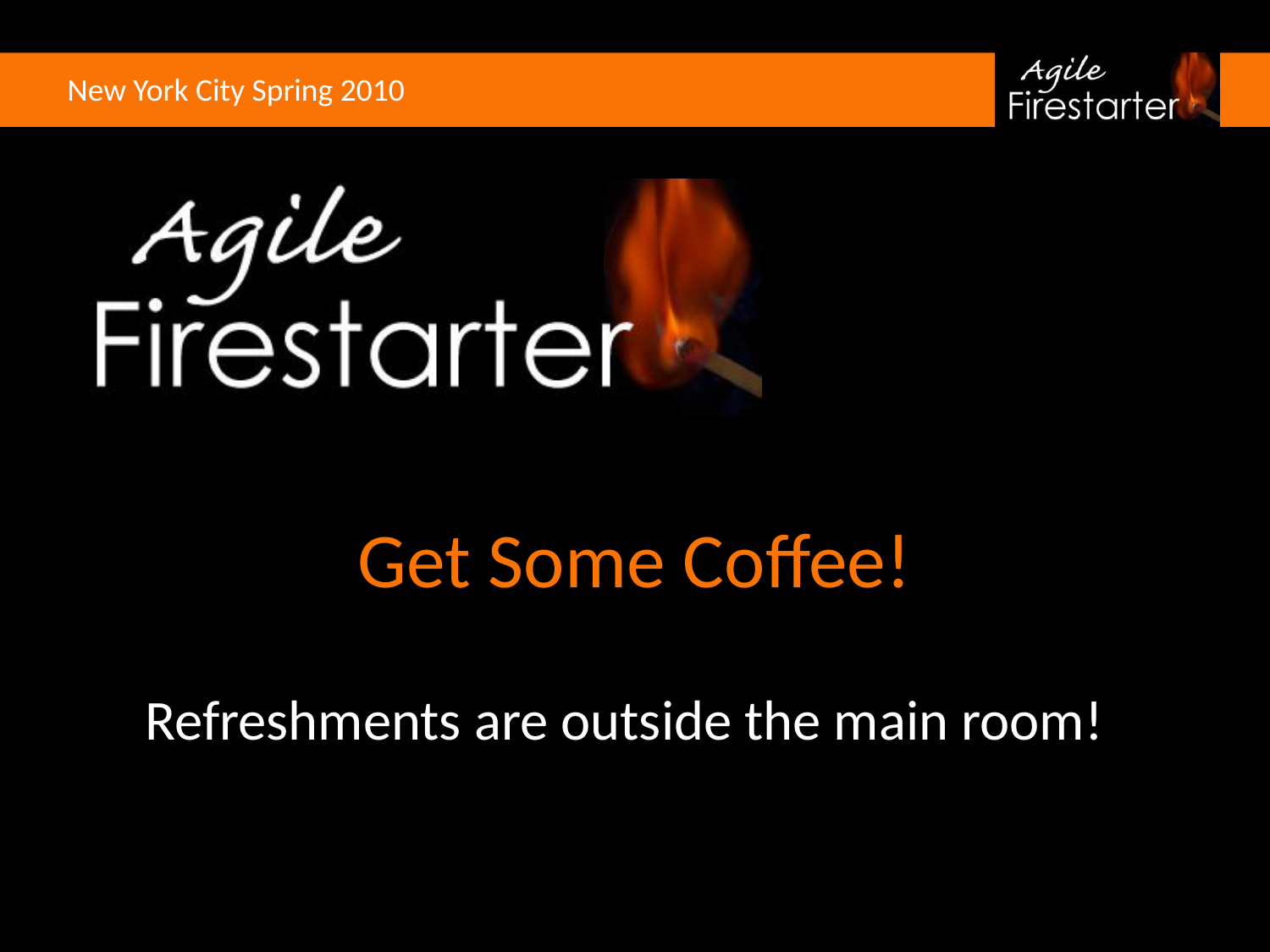

# Get Some Coffee!
Refreshments are outside the main room!